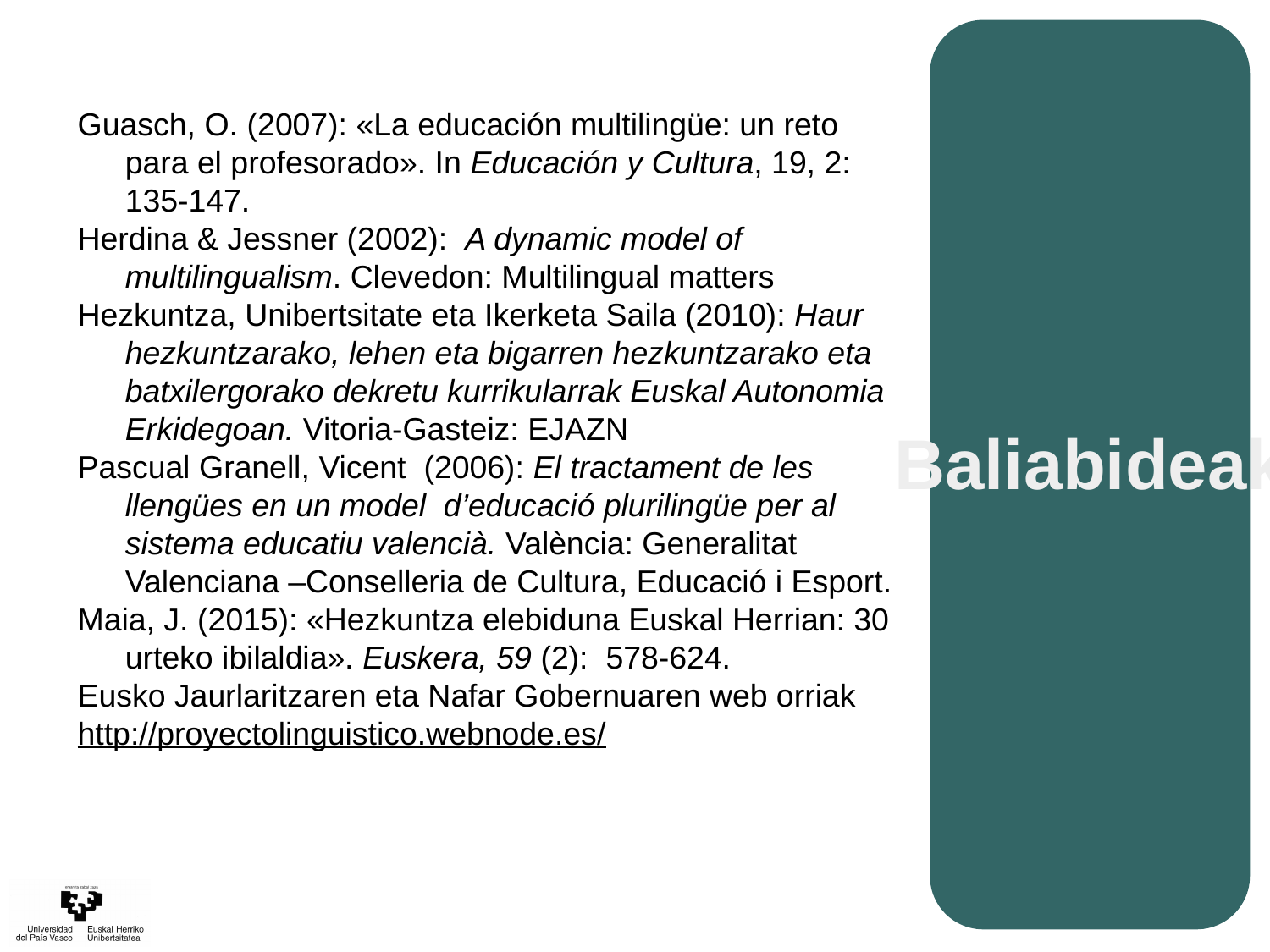

Guasch, O. (2007): «La educación multilingüe: un reto para el profesorado». In Educación y Cultura, 19, 2: 135-147.
Herdina & Jessner (2002):  A dynamic model of multilingualism. Clevedon: Multilingual matters
Hezkuntza, Unibertsitate eta Ikerketa Saila (2010): Haur hezkuntzarako, lehen eta bigarren hezkuntzarako eta batxilergorako dekretu kurrikularrak Euskal Autonomia Erkidegoan. Vitoria-Gasteiz: EJAZN
Pascual Granell, Vicent  (2006): El tractament de les llengües en un model  d’educació plurilingüe per al sistema educatiu valencià. València: Generalitat Valenciana –Conselleria de Cultura, Educació i Esport.
Maia, J. (2015): «Hezkuntza elebiduna Euskal Herrian: 30 urteko ibilaldia». Euskera, 59 (2):  578-624.
Eusko Jaurlaritzaren eta Nafar Gobernuaren web orriak
http://proyectolinguistico.webnode.es/

Baliabideak